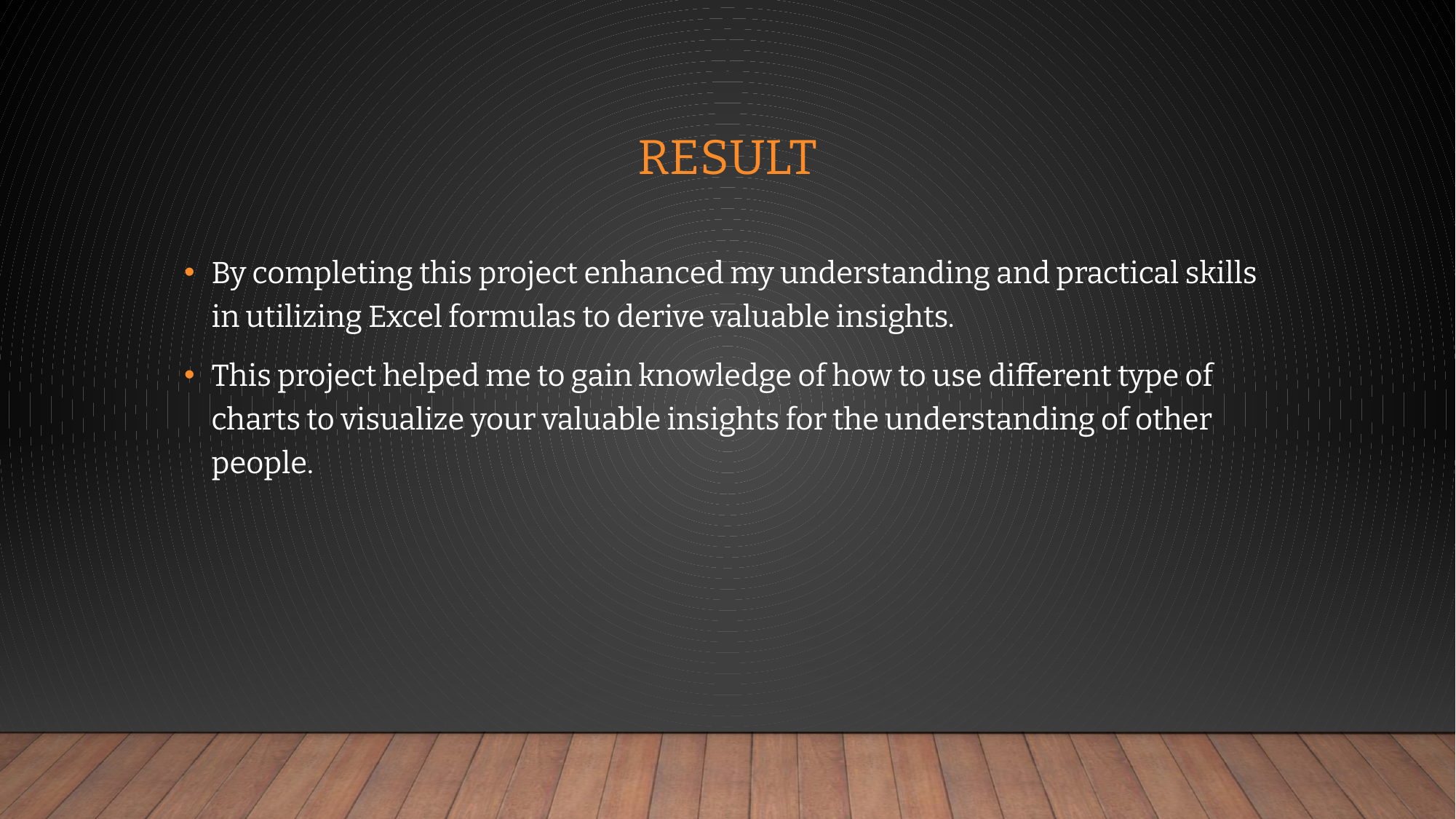

# result
By completing this project enhanced my understanding and practical skills in utilizing Excel formulas to derive valuable insights.
This project helped me to gain knowledge of how to use different type of charts to visualize your valuable insights for the understanding of other people.